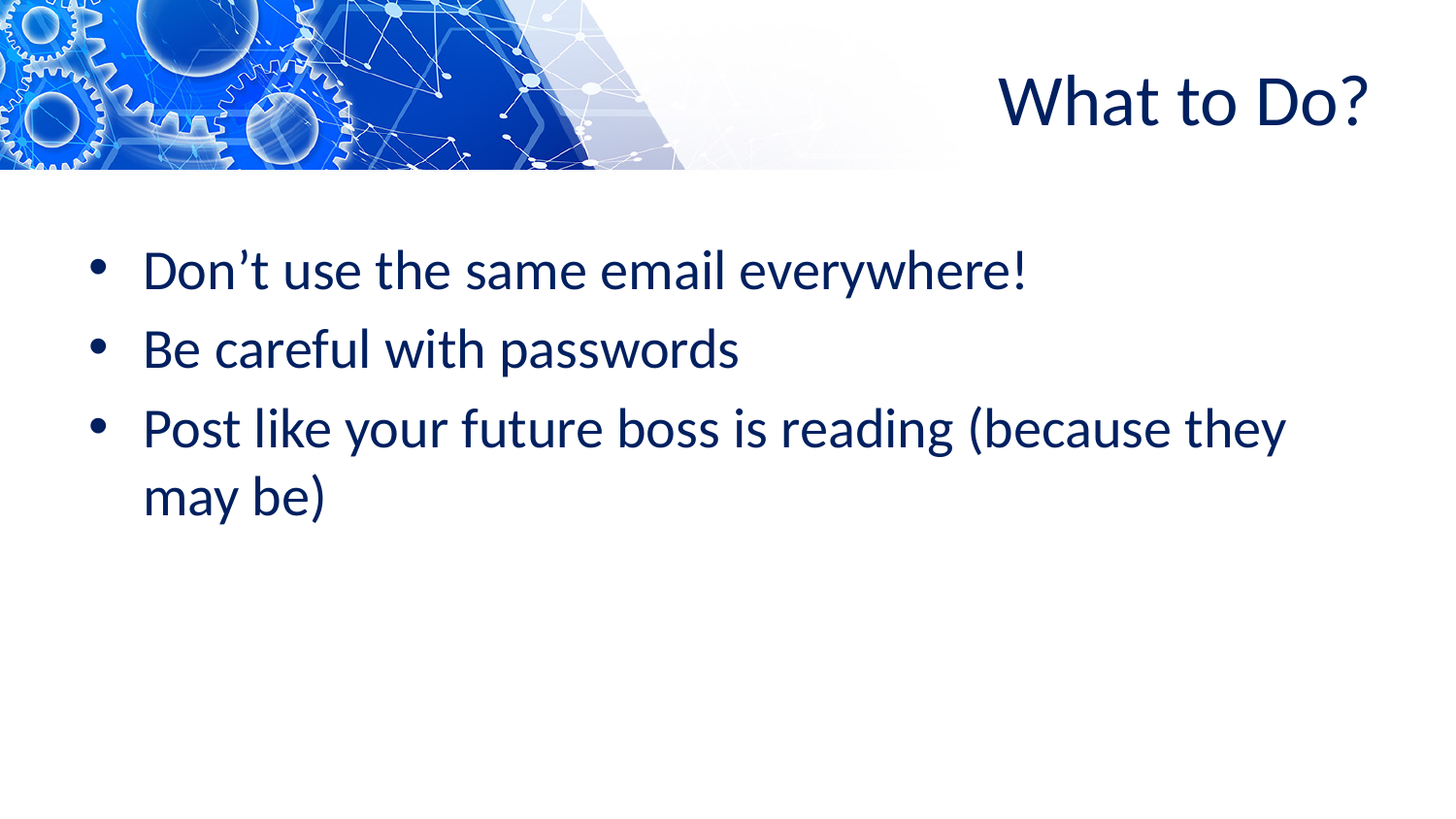

# What to Do?
Don’t use the same email everywhere!
Be careful with passwords
Post like your future boss is reading (because they may be)